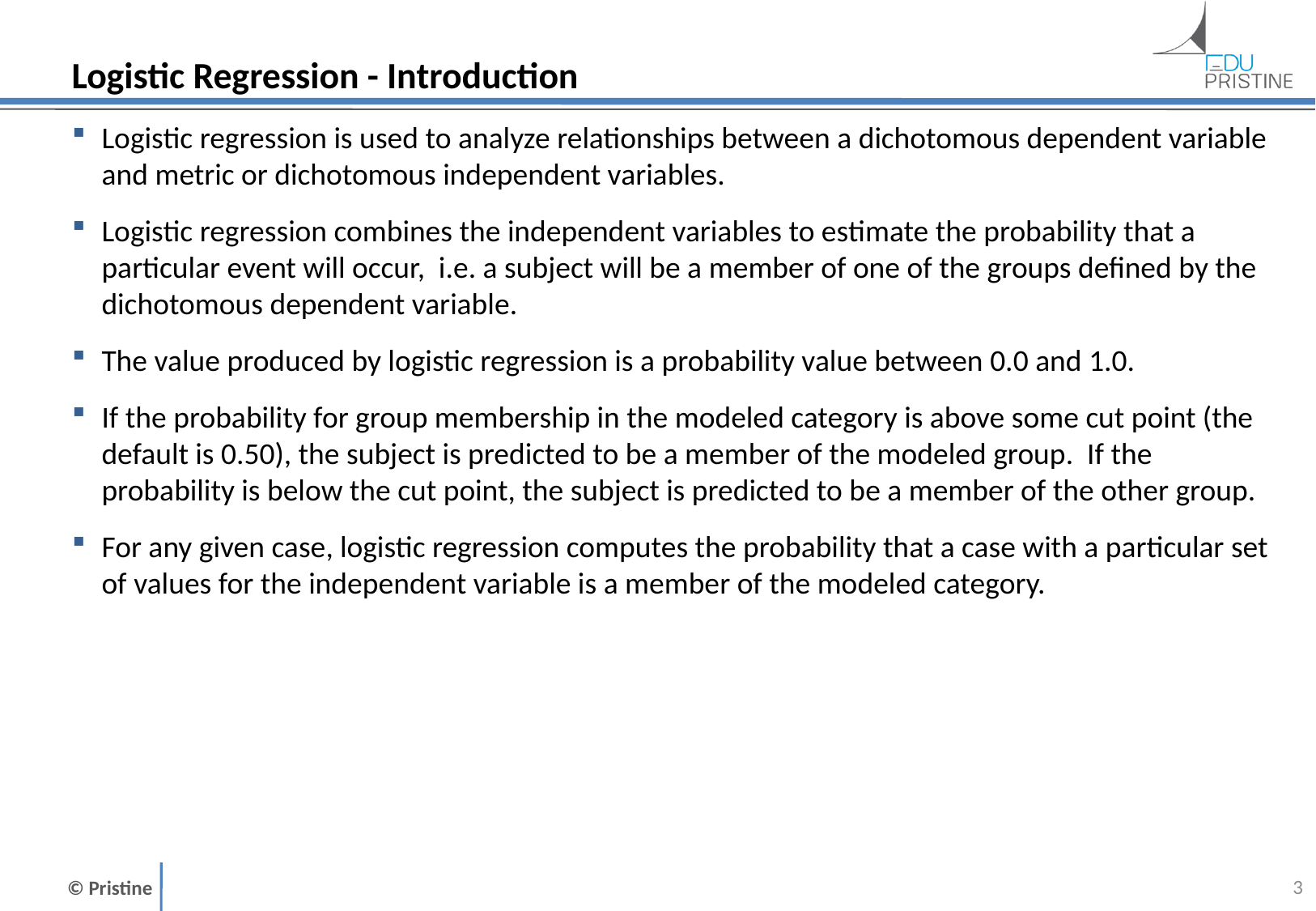

# Logistic Regression - Introduction
Logistic regression is used to analyze relationships between a dichotomous dependent variable and metric or dichotomous independent variables.
Logistic regression combines the independent variables to estimate the probability that a particular event will occur,  i.e. a subject will be a member of one of the groups defined by the dichotomous dependent variable.
The value produced by logistic regression is a probability value between 0.0 and 1.0.
If the probability for group membership in the modeled category is above some cut point (the default is 0.50), the subject is predicted to be a member of the modeled group.  If the probability is below the cut point, the subject is predicted to be a member of the other group.
For any given case, logistic regression computes the probability that a case with a particular set of values for the independent variable is a member of the modeled category.

3